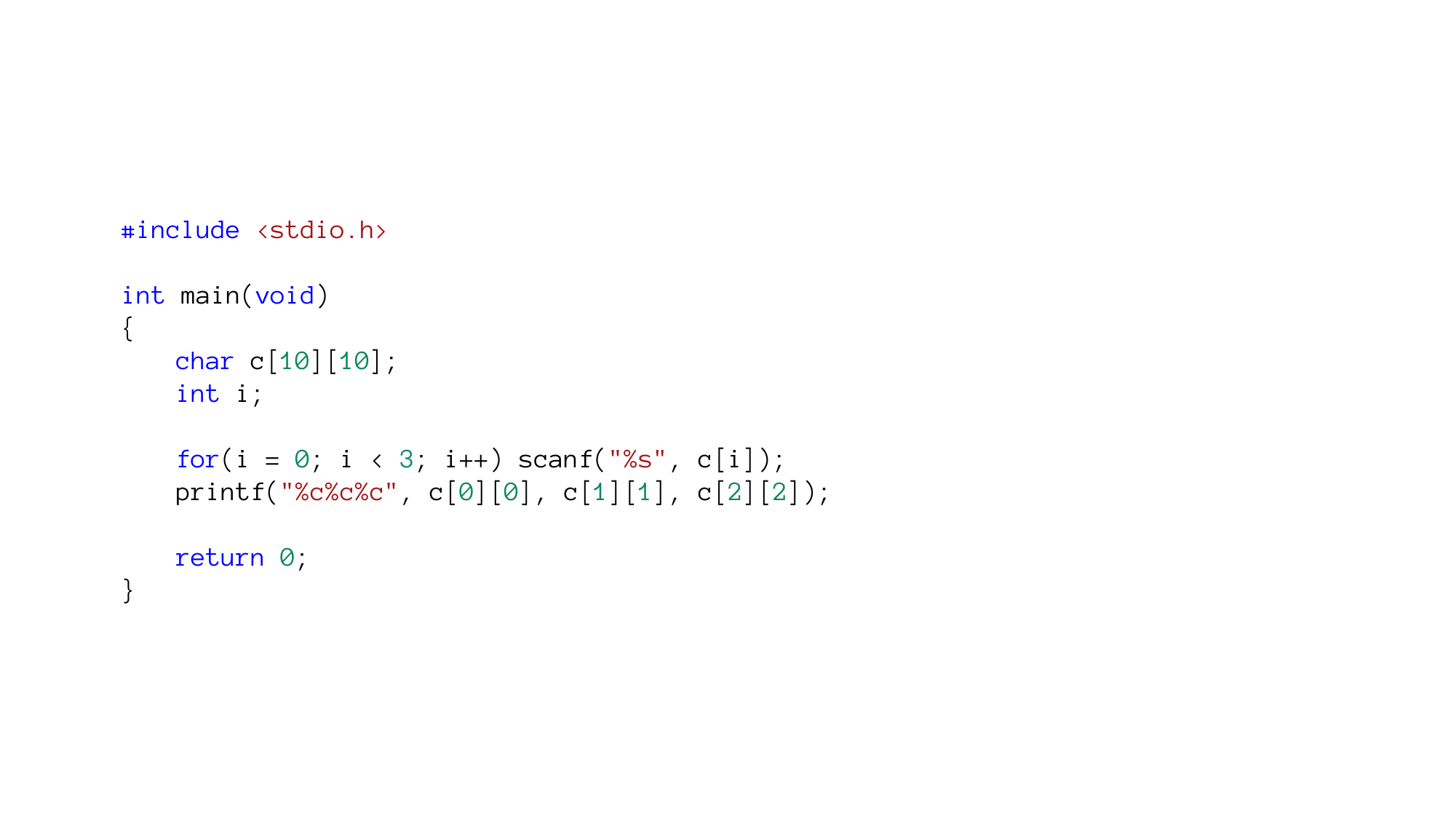

#include <stdio.h>
int main(void)
{
char c[10][10];
int i;
for(i = 0; i < 3; i++) scanf("%s", c[i]);
printf("%c%c%c", c[0][0], c[1][1], c[2][2]);
return 0;
}